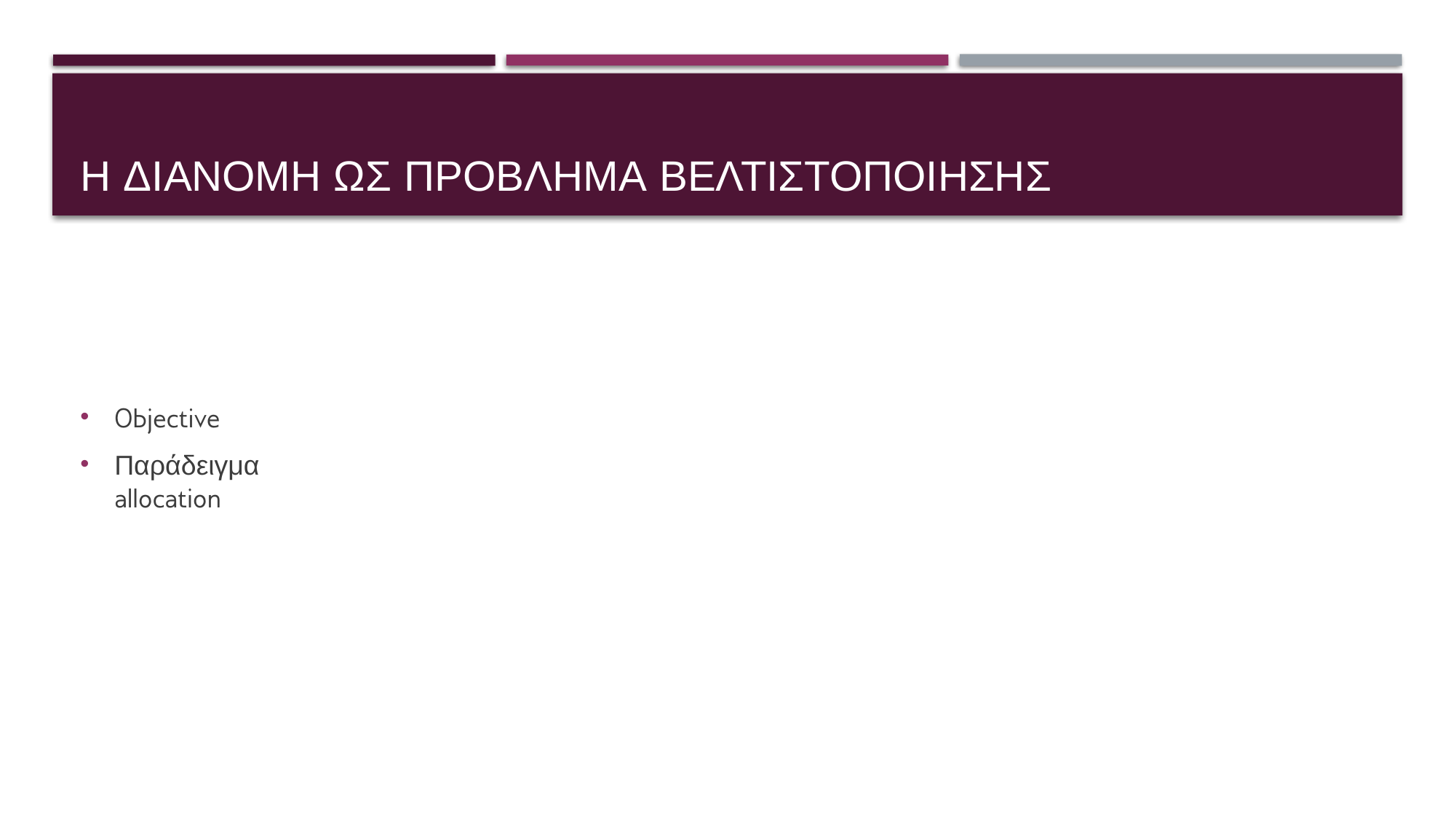

# Η Διανομη ως προβλημα βελτιστοποιησησ
Objective
Παράδειγμα allocation